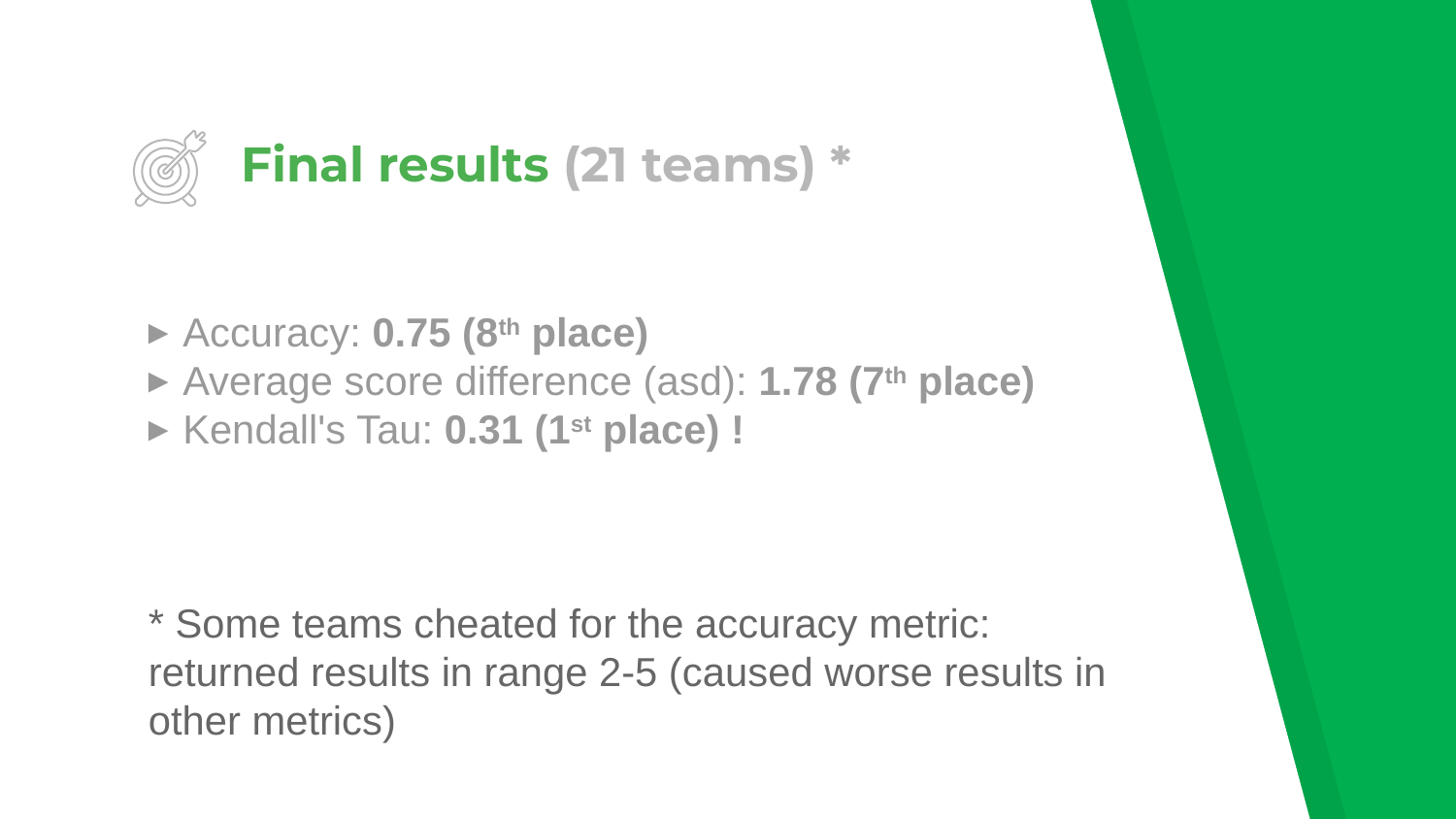

# Final results (21 teams) *
Accuracy: 0.75 (8th place)
Average score difference (asd): 1.78 (7th place)
Kendall's Tau: 0.31 (1st place) !

* Some teams cheated for the accuracy metric: returned results in range 2-5 (caused worse results in other metrics)